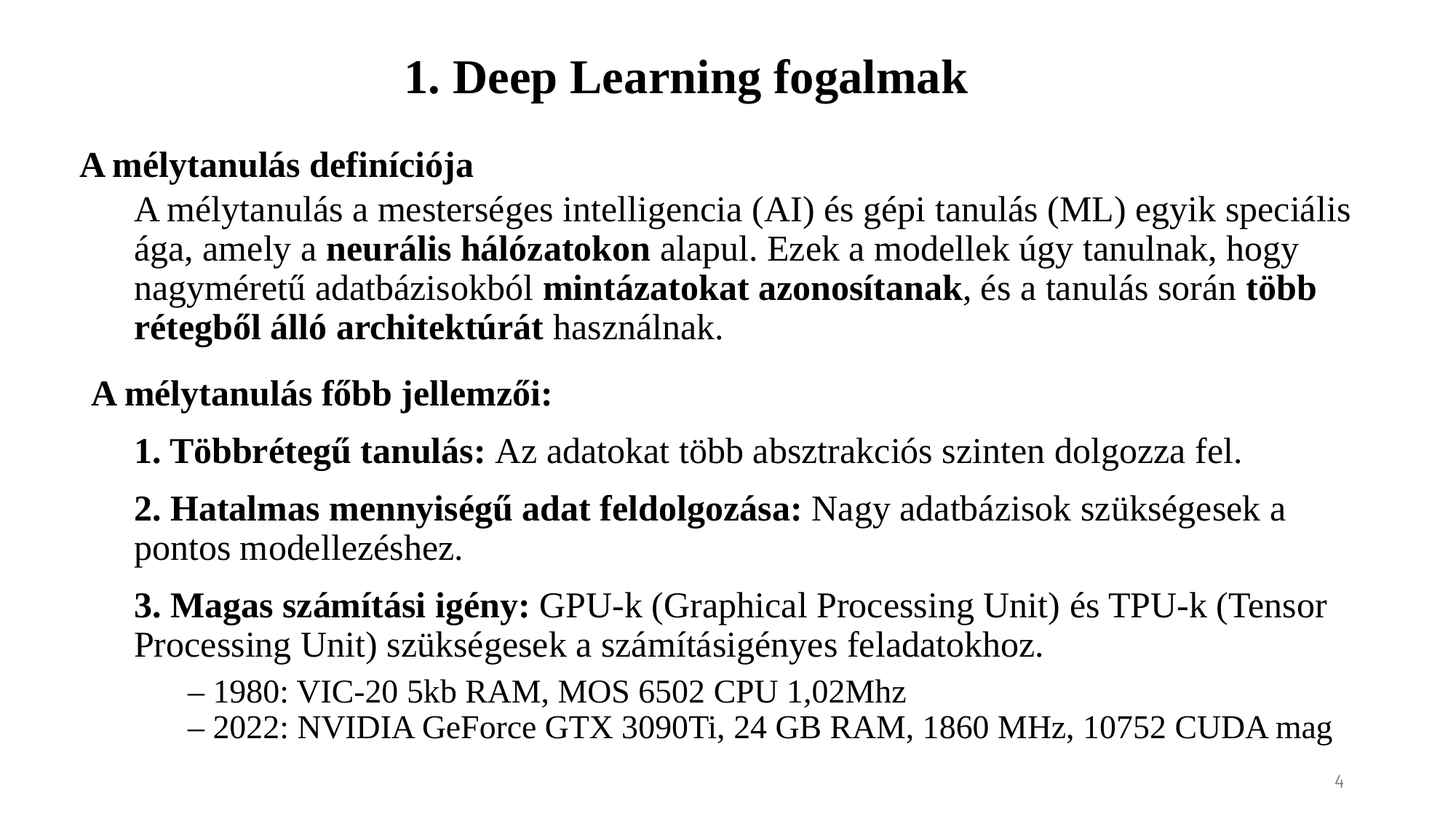

1. Deep Learning fogalmak
# A mélytanulás definíciója
A mélytanulás a mesterséges intelligencia (AI) és gépi tanulás (ML) egyik speciális ága, amely a neurális hálózatokon alapul. Ezek a modellek úgy tanulnak, hogy nagyméretű adatbázisokból mintázatokat azonosítanak, és a tanulás során több rétegből álló architektúrát használnak.
A mélytanulás főbb jellemzői:
1. Többrétegű tanulás: Az adatokat több absztrakciós szinten dolgozza fel.
2. Hatalmas mennyiségű adat feldolgozása: Nagy adatbázisok szükségesek a pontos modellezéshez.
3. Magas számítási igény: GPU-k (Graphical Processing Unit) és TPU-k (Tensor Processing Unit) szükségesek a számításigényes feladatokhoz.
– 1980: VIC-20 5kb RAM, MOS 6502 CPU 1,02Mhz
– 2022: NVIDIA GeForce GTX 3090Ti, 24 GB RAM, 1860 MHz, 10752 CUDA mag

4